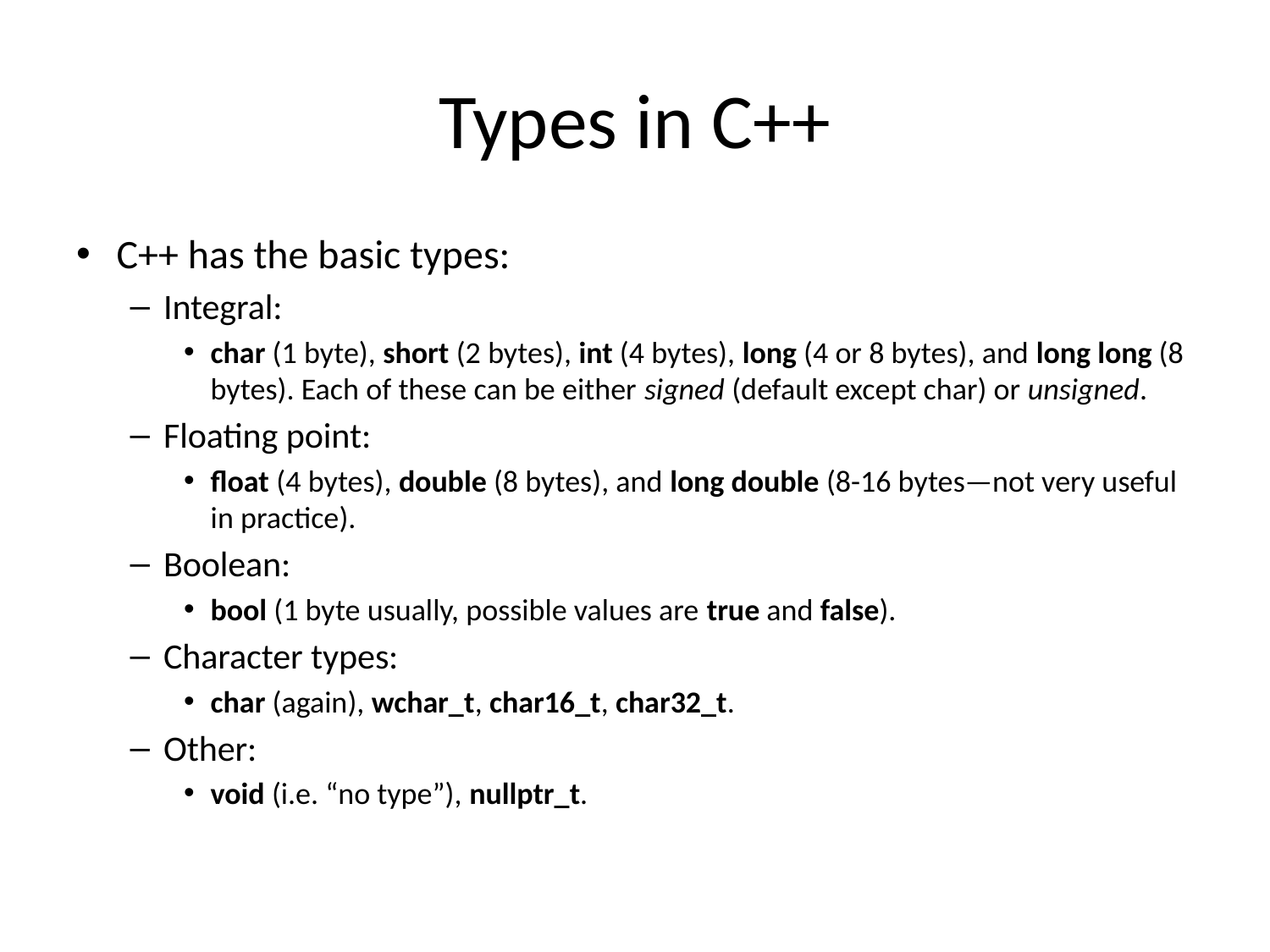

# Types in C++
C++ has the basic types:
Integral:
char (1 byte), short (2 bytes), int (4 bytes), long (4 or 8 bytes), and long long (8 bytes). Each of these can be either signed (default except char) or unsigned.
Floating point:
float (4 bytes), double (8 bytes), and long double (8-16 bytes—not very useful in practice).
Boolean:
bool (1 byte usually, possible values are true and false).
Character types:
char (again), wchar_t, char16_t, char32_t.
Other:
void (i.e. “no type”), nullptr_t.